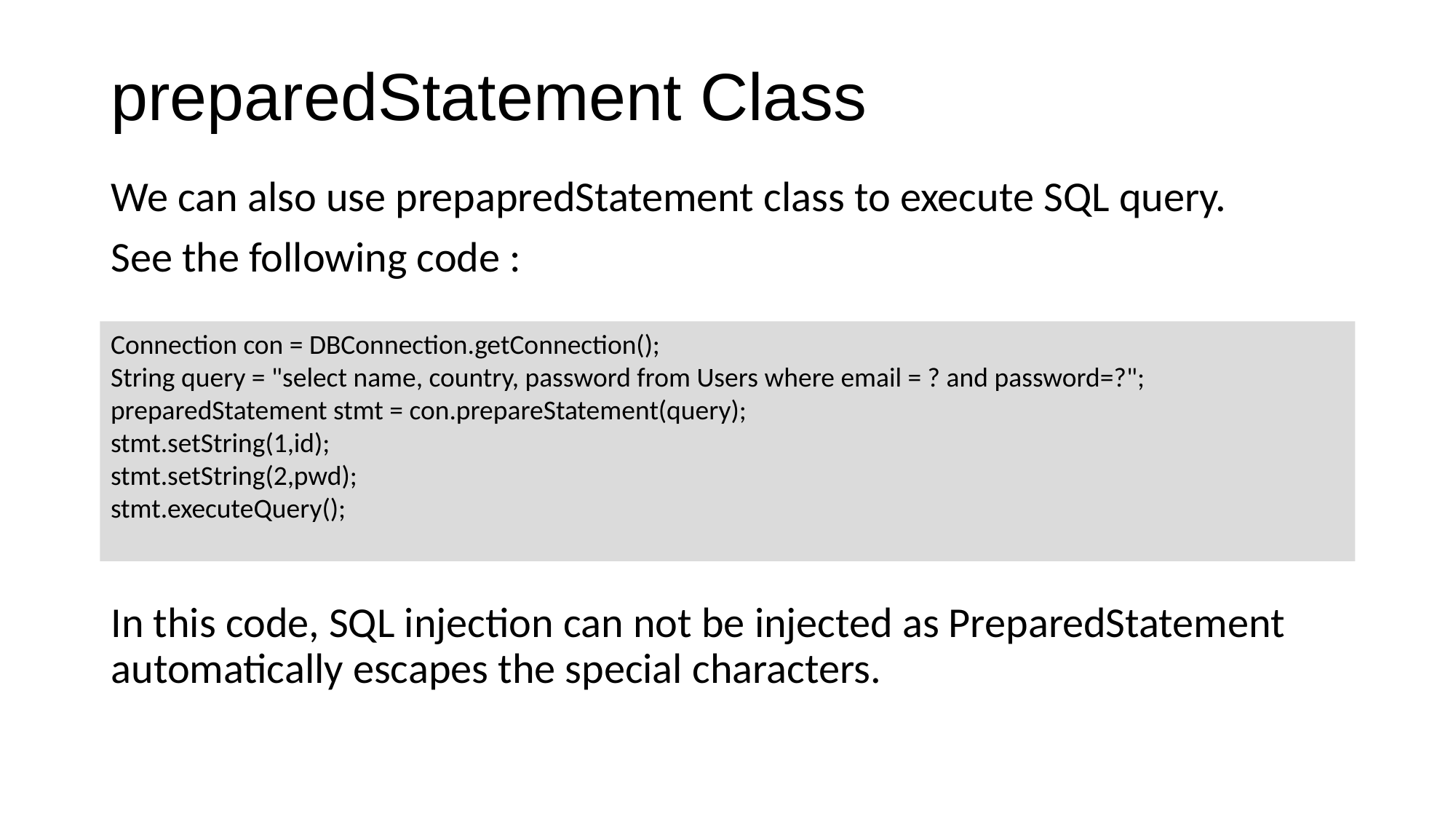

# preparedStatement Class
We can also use prepapredStatement class to execute SQL query.
See the following code :

In this code, SQL injection can not be injected as PreparedStatement automatically escapes the special characters.

Connection con = DBConnection.getConnection();
String query = "select name, country, password from Users where email = ? and password=?";
preparedStatement stmt = con.prepareStatement(query);
stmt.setString(1,id);
stmt.setString(2,pwd);
stmt.executeQuery();